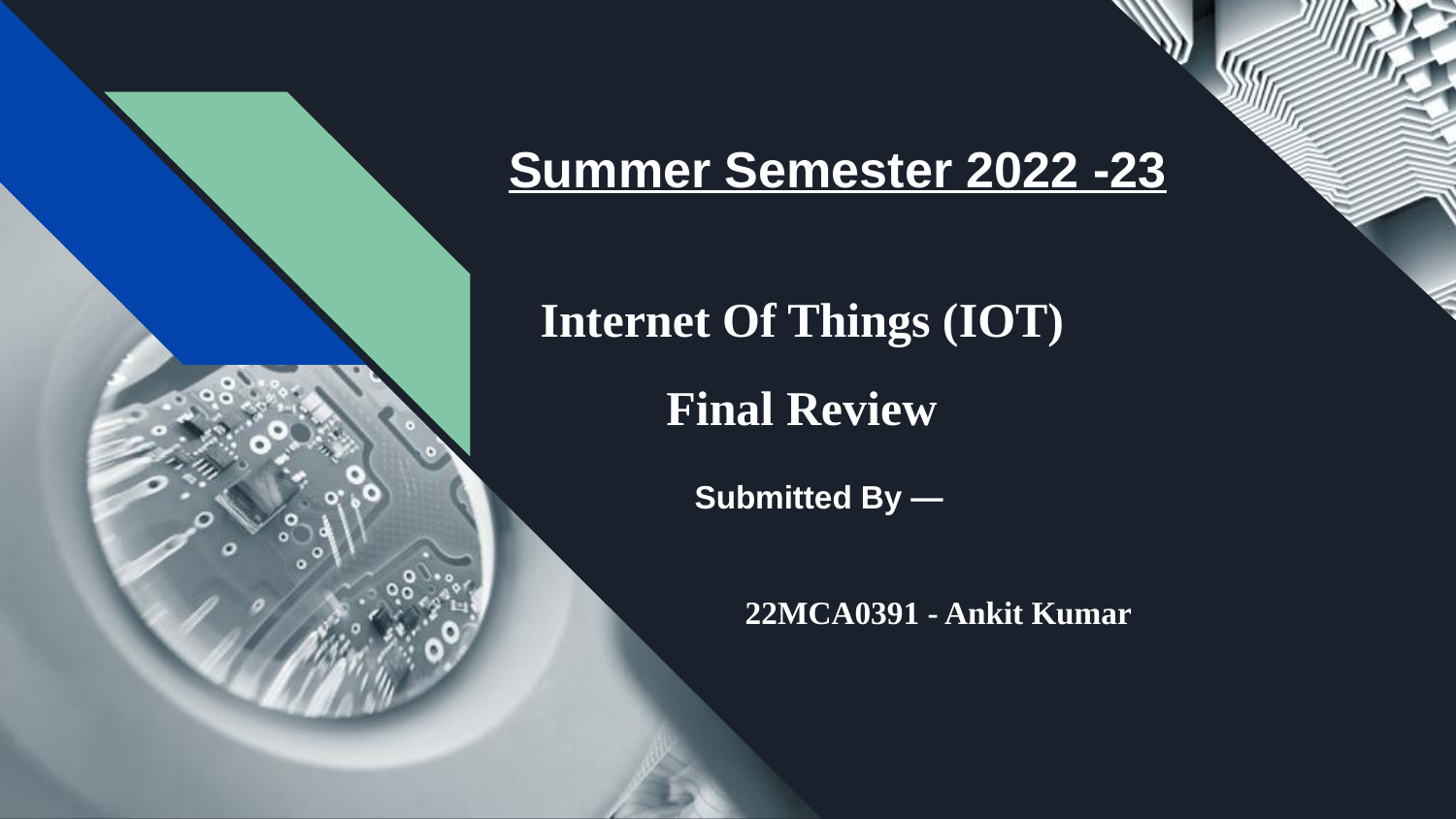

Summer Semester 2022 -23

Internet Of Things (IOT)
Final Review

Submitted By —
22MCA0391 - Ankit Kumar